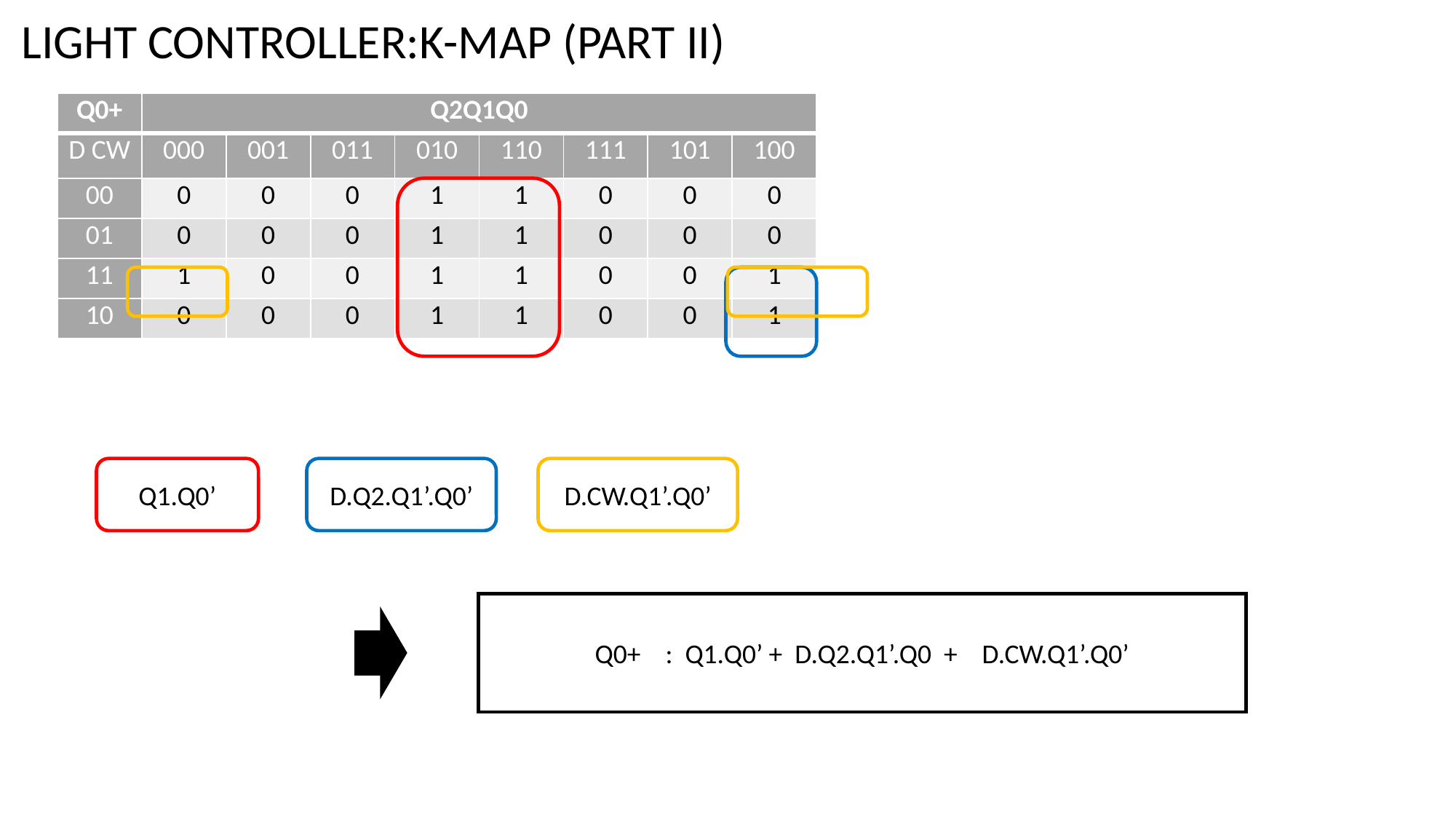

# LIGHT CONTROLLER:K-MAP (PART II)
| Q0+ | Q2Q1Q0 |  |  |  |  |  |  |  |
| --- | --- | --- | --- | --- | --- | --- | --- | --- |
| D CW | 000 | 001 | 011 | 010 | 110 | 111 | 101 | 100 |
| 00 | 0 | 0 | 0 | 1 | 1 | 0 | 0 | 0 |
| 01 | 0 | 0 | 0 | 1 | 1 | 0 | 0 | 0 |
| 11 | 1 | 0 | 0 | 1 | 1 | 0 | 0 | 1 |
| 10 | 0 | 0 | 0 | 1 | 1 | 0 | 0 | 1 |

Q1.Q0’
D.Q2.Q1’.Q0’
D.CW.Q1’.Q0’
Q0+    :  Q1.Q0’ +  D.Q2.Q1’.Q0  +    D.CW.Q1’.Q0’